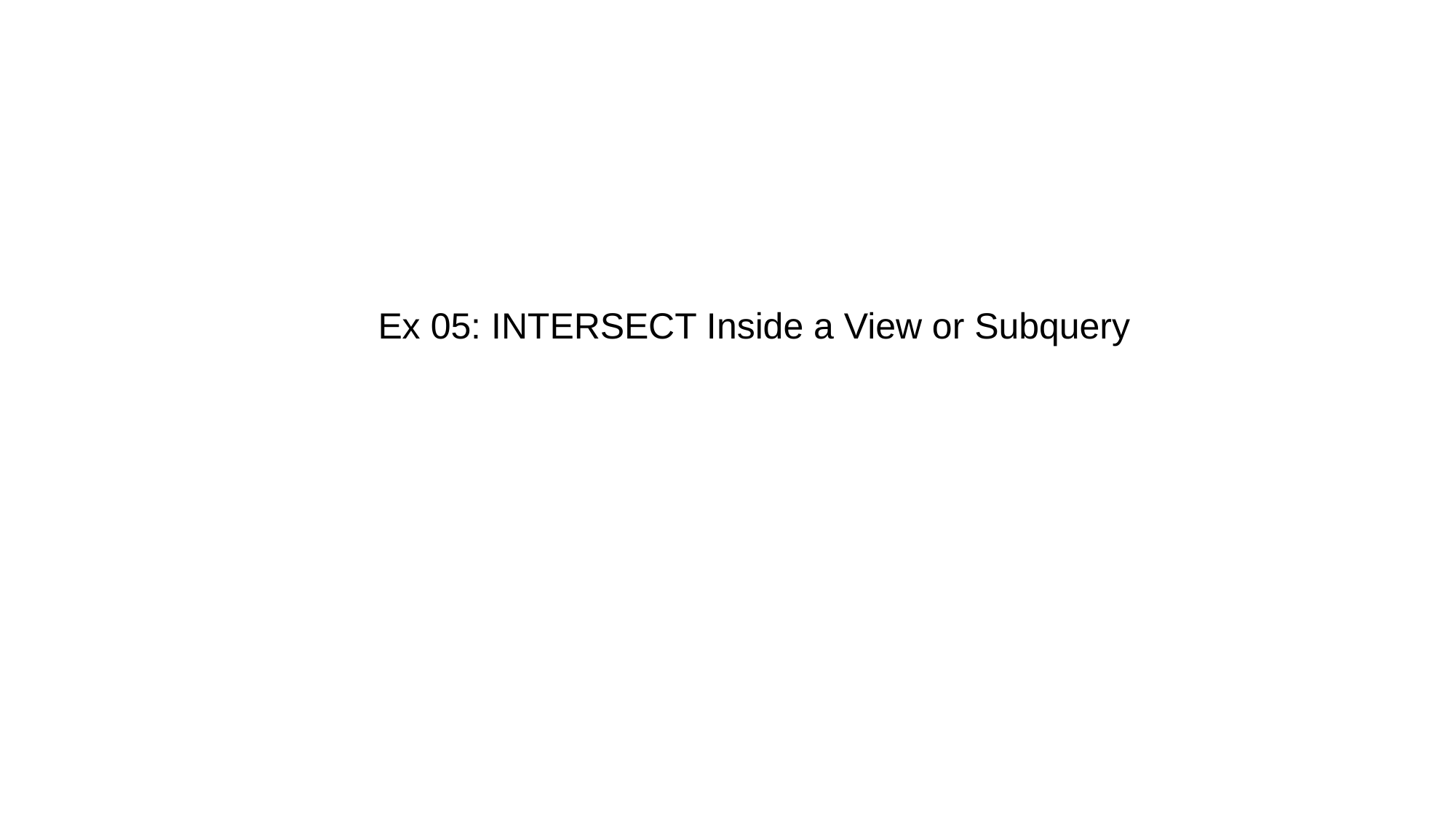

Ex 05: INTERSECT Inside a View or Subquery